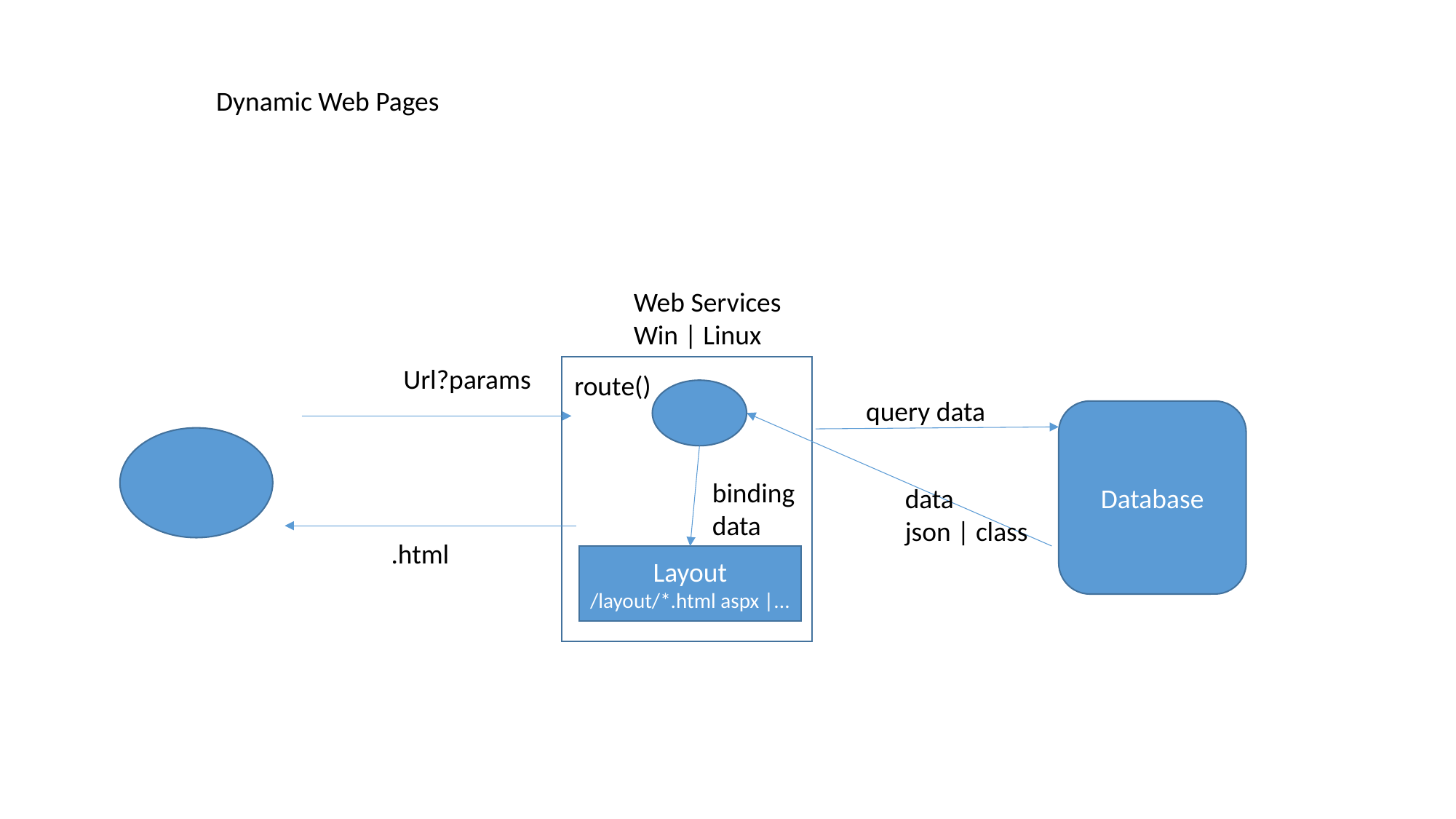

Dynamic Web Pages
Web Services
Win | Linux
r
Url?params
route()

query data
Database

binding
data
data
json | class
.html
Layout
/layout/*.html aspx |...